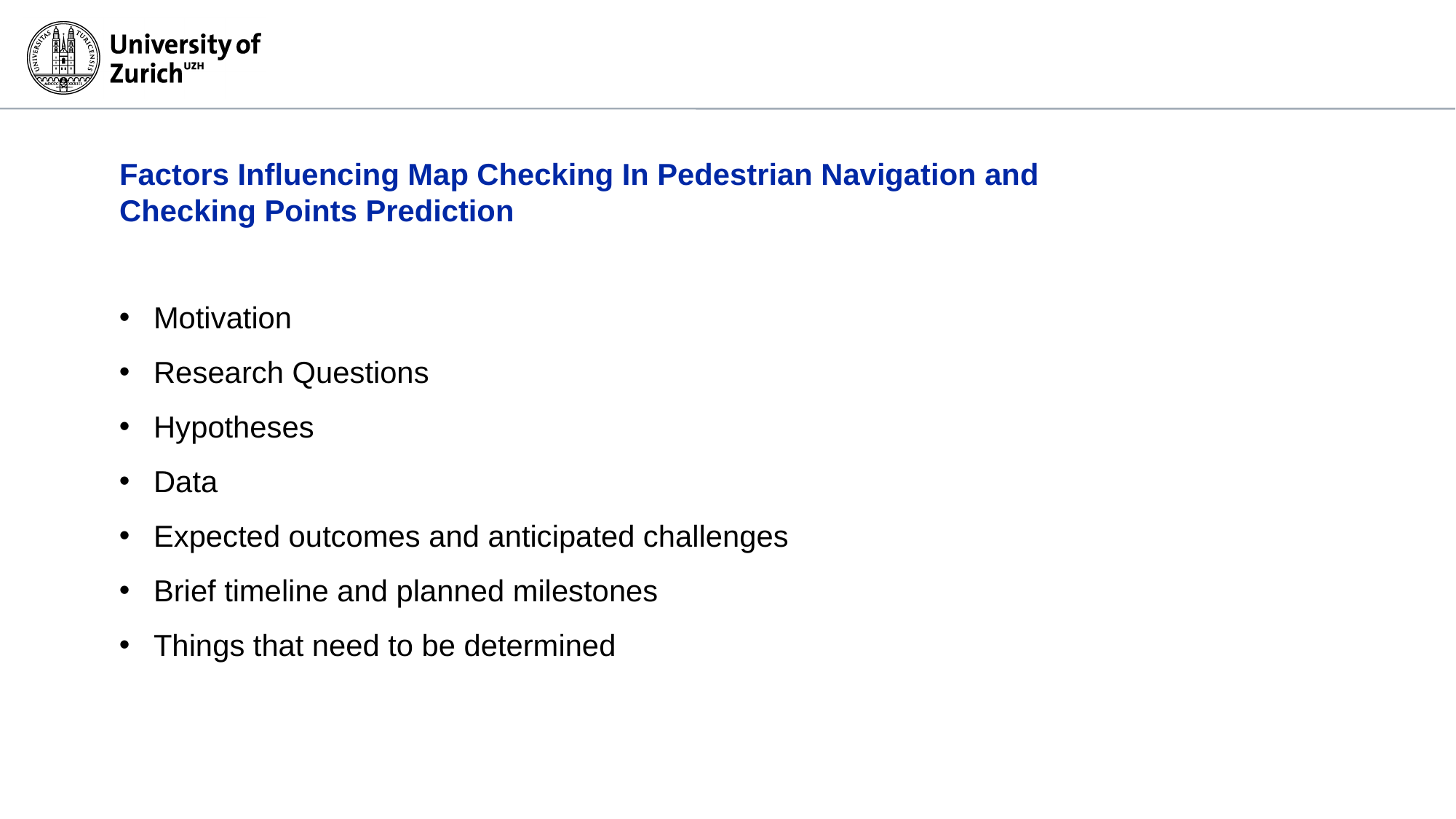

Factors Influencing Map Checking In Pedestrian Navigation and Checking Points Prediction
Motivation
Research Questions
Hypotheses
Data
Expected outcomes and anticipated challenges
Brief timeline and planned milestones
Things that need to be determined